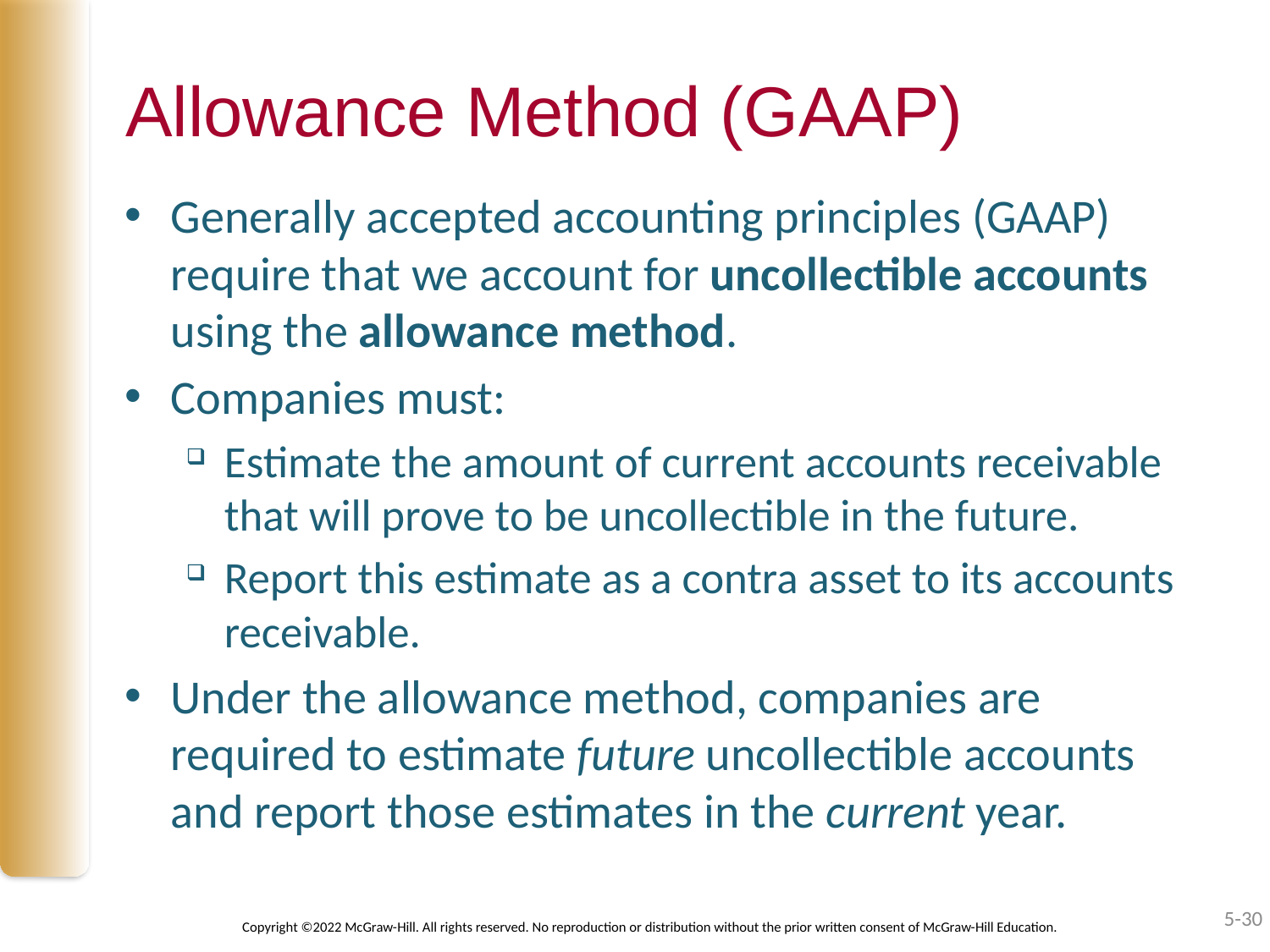

# Allowance Method (GAAP)
Generally accepted accounting principles (GAAP) require that we account for uncollectible accounts using the allowance method.
Companies must:
Estimate the amount of current accounts receivable that will prove to be uncollectible in the future.
Report this estimate as a contra asset to its accounts receivable.
Under the allowance method, companies are required to estimate future uncollectible accounts and report those estimates in the current year.
5-30
Copyright ©2022 McGraw-Hill. All rights reserved. No reproduction or distribution without the prior written consent of McGraw-Hill Education.